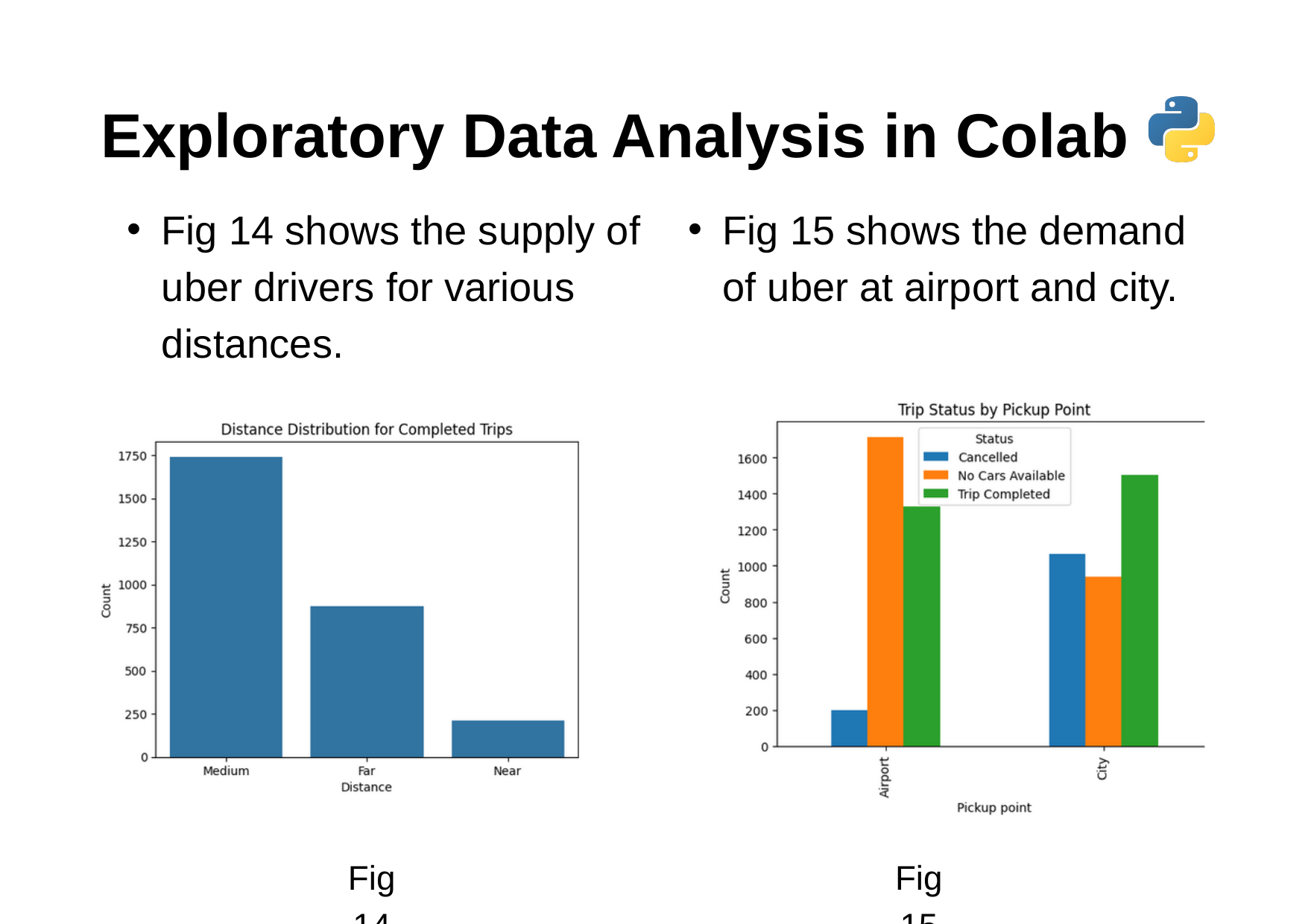

Exploratory Data Analysis in Colab

Fig 14 shows the supply of uber drivers for various distances.
Fig 15 shows the demand of uber at airport and city.

Fig 14
Fig 15